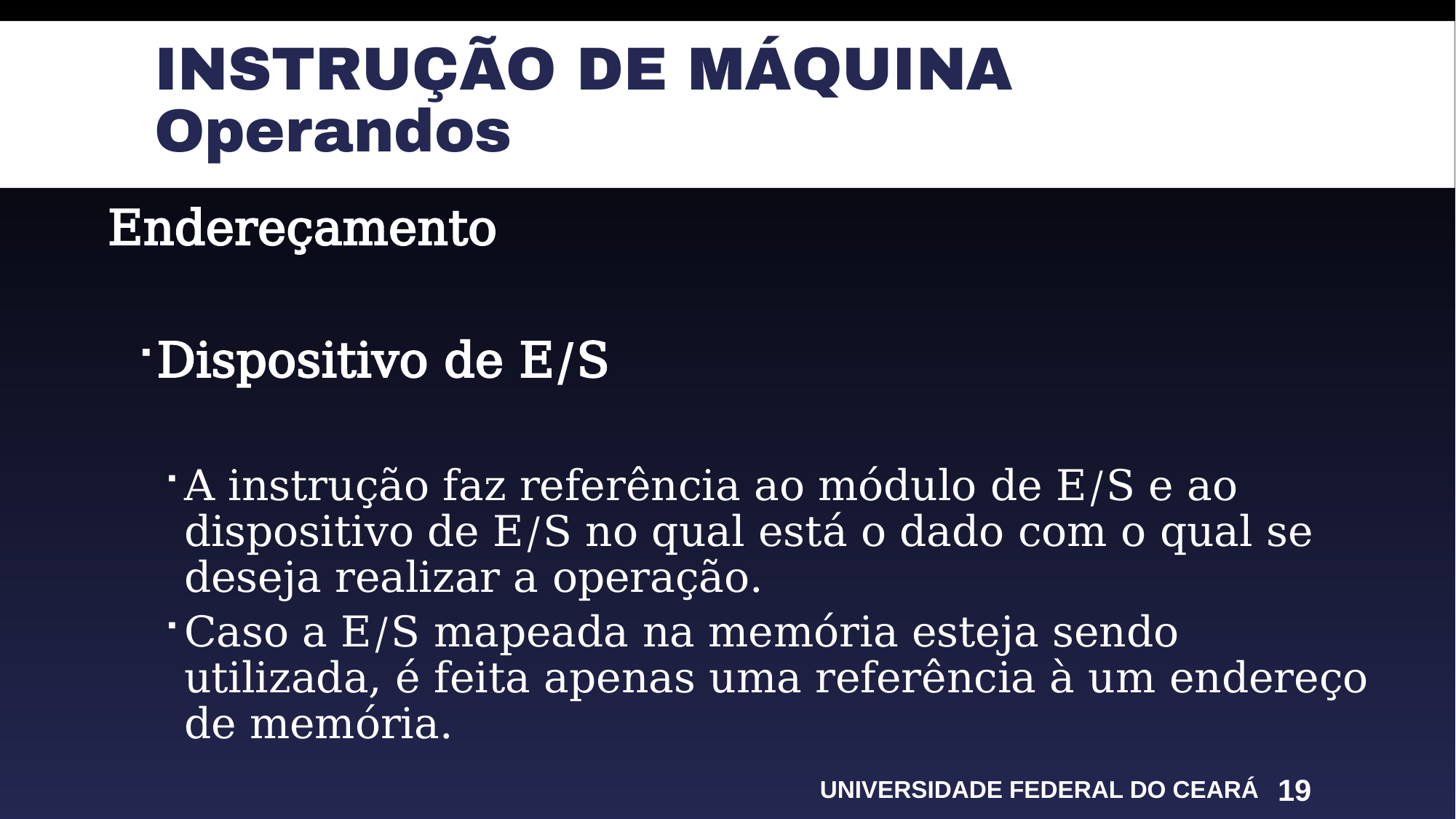

# Instrução de máquina Operandos
Endereçamento

Dispositivo de E/S

A instrução faz referência ao módulo de E/S e ao dispositivo de E/S no qual está o dado com o qual se deseja realizar a operação.
Caso a E/S mapeada na memória esteja sendo utilizada, é feita apenas uma referência à um endereço de memória.

UNIVERSIDADE FEDERAL DO CEARÁ
19